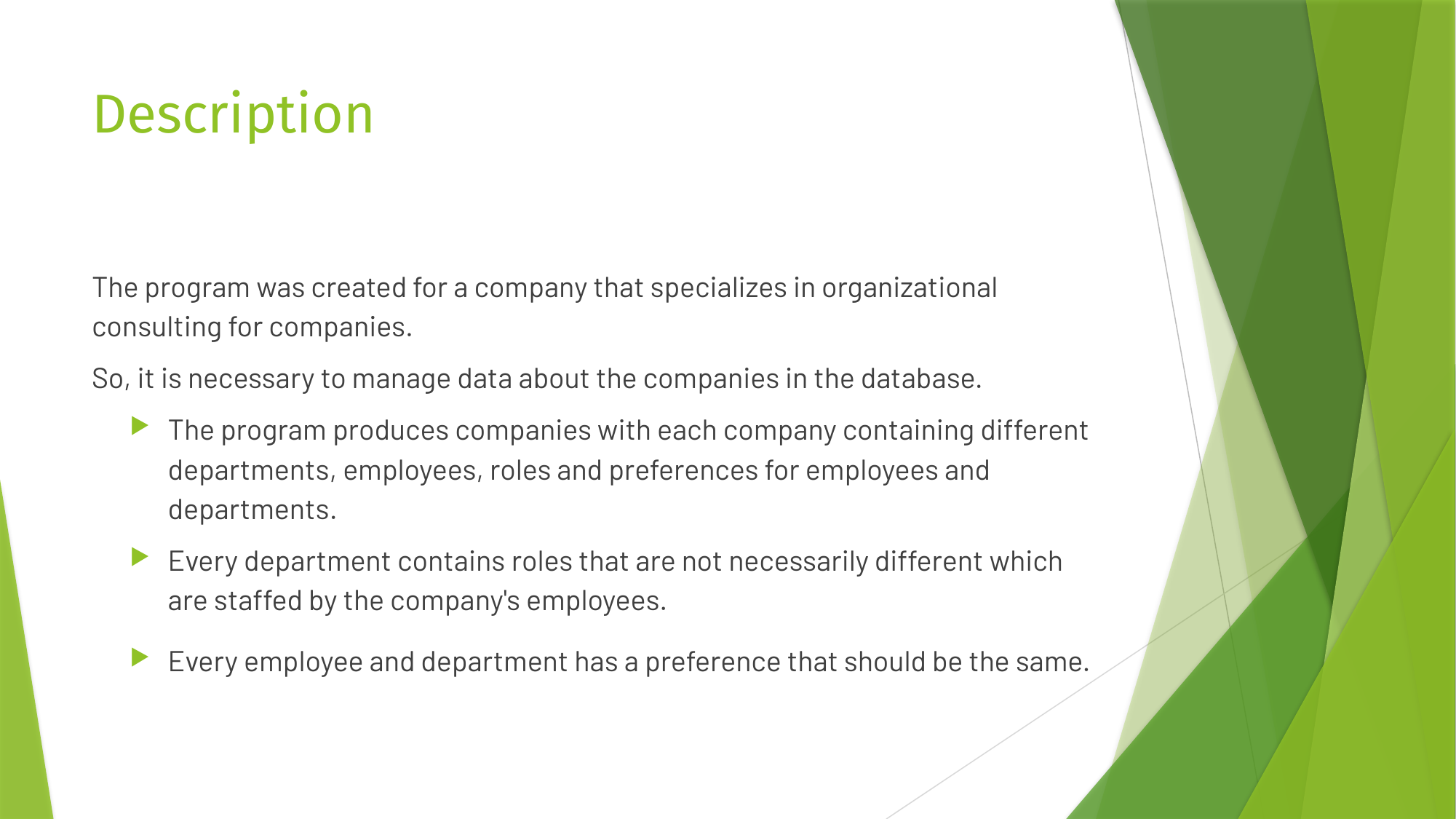

# Description
The program was created for a company that specializes in organizational consulting for companies.
So, it is necessary to manage data about the companies in the database.
The program produces companies with each company containing different departments, employees, roles and preferences for employees and departments.
Every department contains roles that are not necessarily different which are staffed by the company's employees.
Every employee and department has a preference that should be the same.